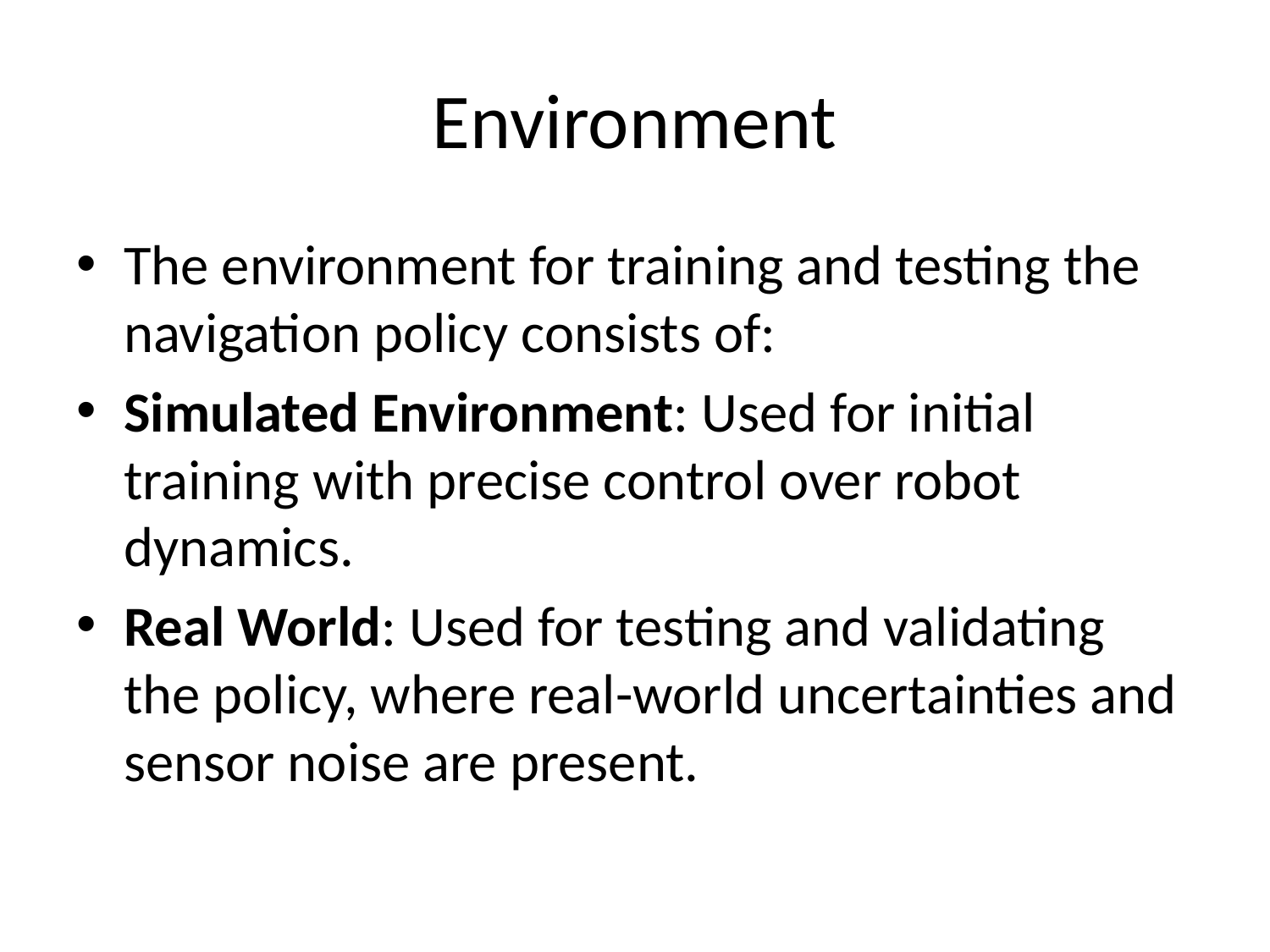

# Environment
The environment for training and testing the navigation policy consists of:
Simulated Environment: Used for initial training with precise control over robot dynamics.
Real World: Used for testing and validating the policy, where real-world uncertainties and sensor noise are present.